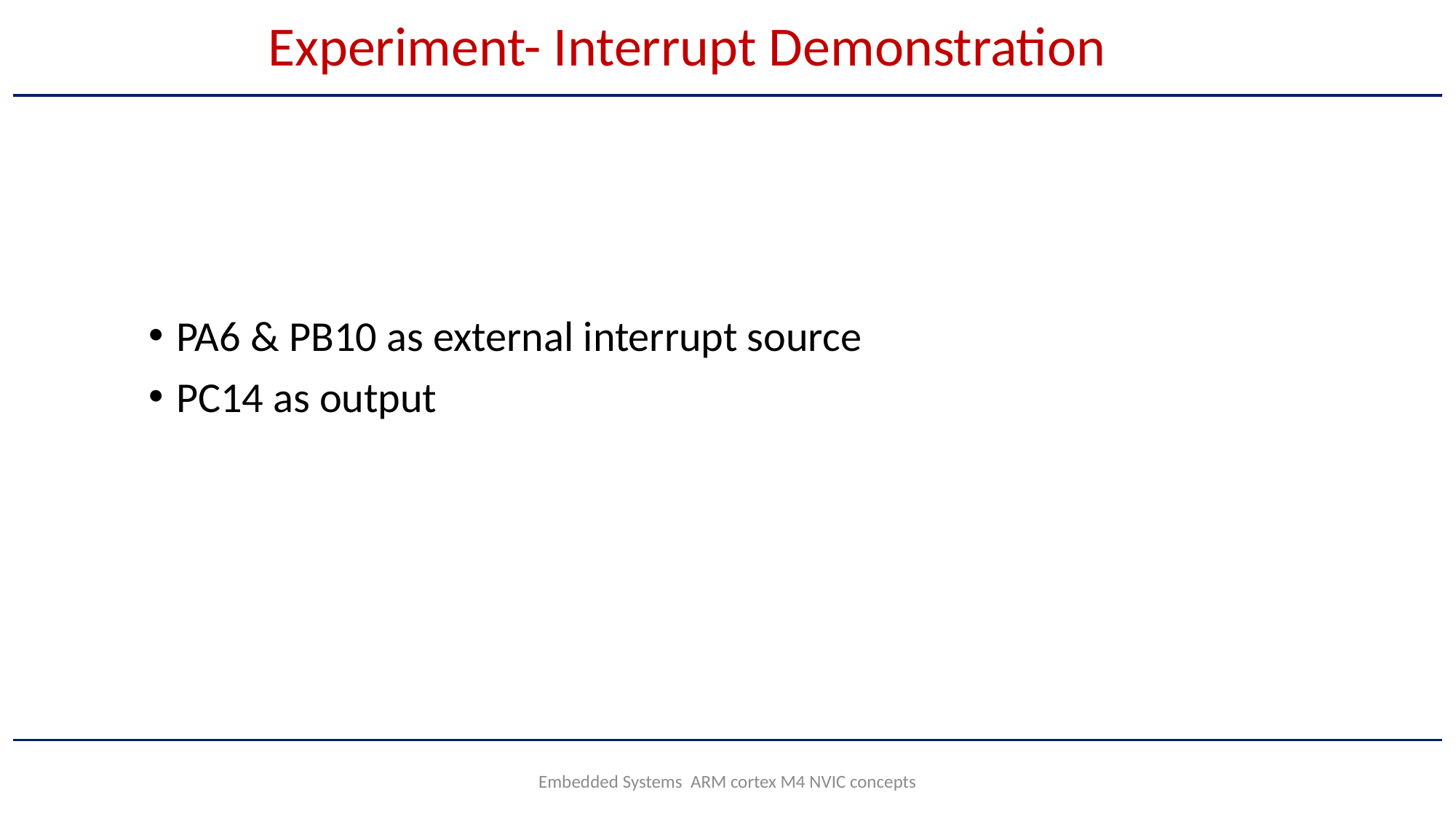

# Experiment- Interrupt Demonstration
PA6 & PB10 as external interrupt source
PC14 as output

Embedded Systems  ARM cortex M4 NVIC concepts